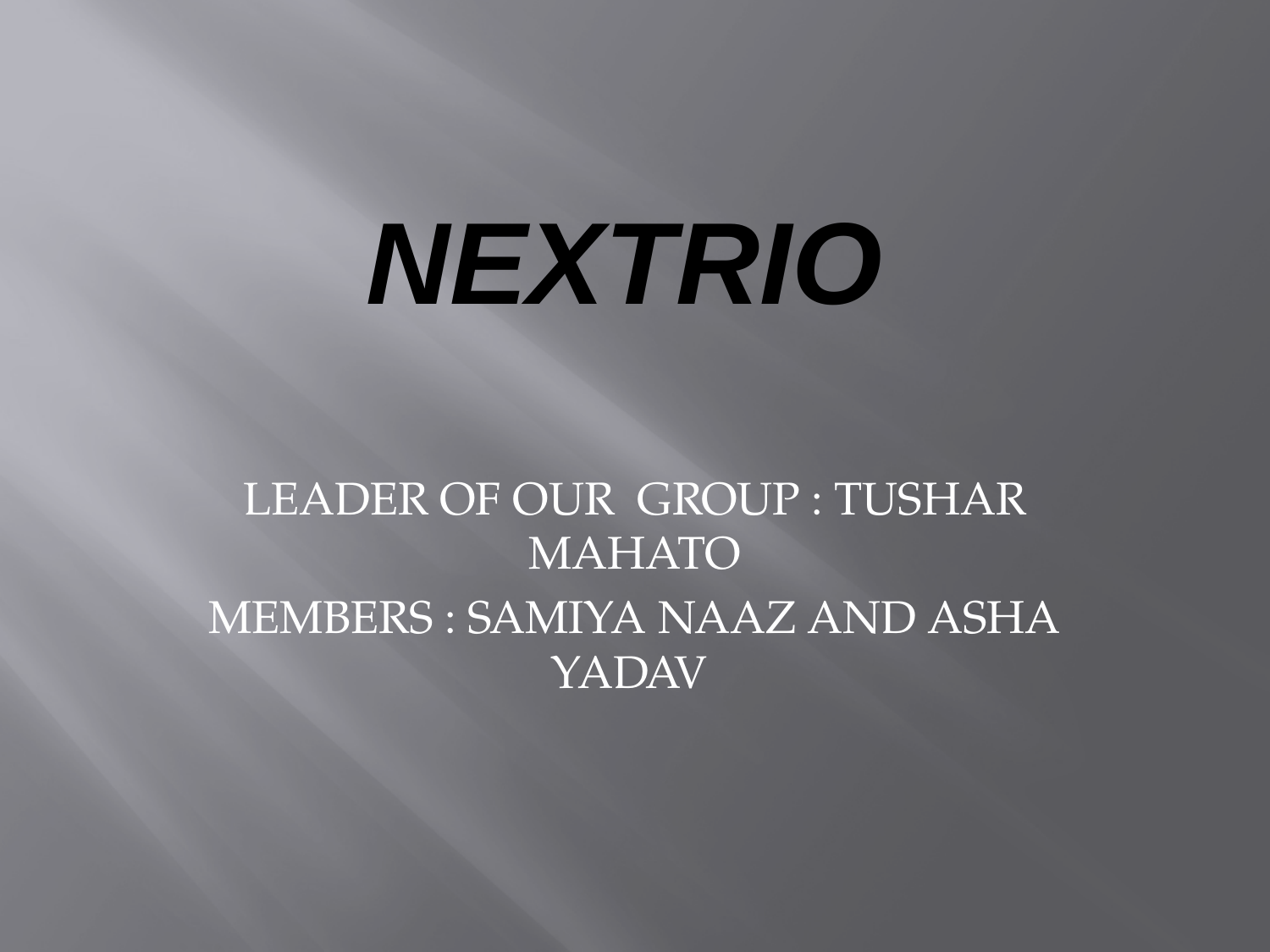

# NEXTRIO
LEADER OF OUR  GROUP : TUSHAR MAHATO
MEMBERS : SAMIYA NAAZ AND ASHA YADAV